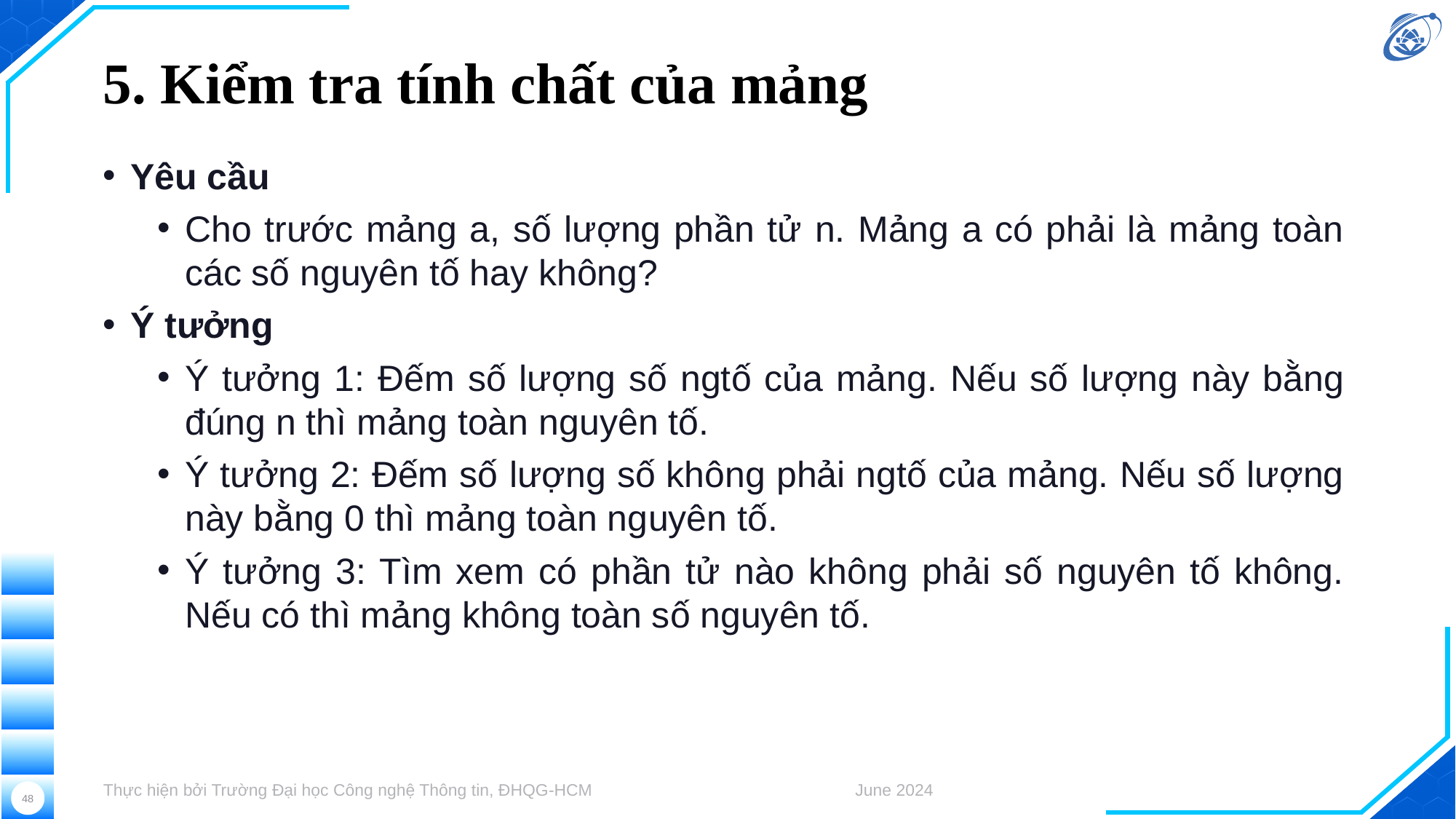

# 5. Kiểm tra tính chất của mảng

Yêu cầu
Cho trước mảng a, số lượng phần tử n. Mảng a có phải là mảng toàn các số nguyên tố hay không?
Ý tưởng
Ý tưởng 1: Đếm số lượng số ngtố của mảng. Nếu số lượng này bằng đúng n thì mảng toàn nguyên tố.
Ý tưởng 2: Đếm số lượng số không phải ngtố của mảng. Nếu số lượng này bằng 0 thì mảng toàn nguyên tố.
Ý tưởng 3: Tìm xem có phần tử nào không phải số nguyên tố không. Nếu có thì mảng không toàn số nguyên tố.
Thực hiện bởi Trường Đại học Công nghệ Thông tin, ĐHQG-HCM
June 2024
48